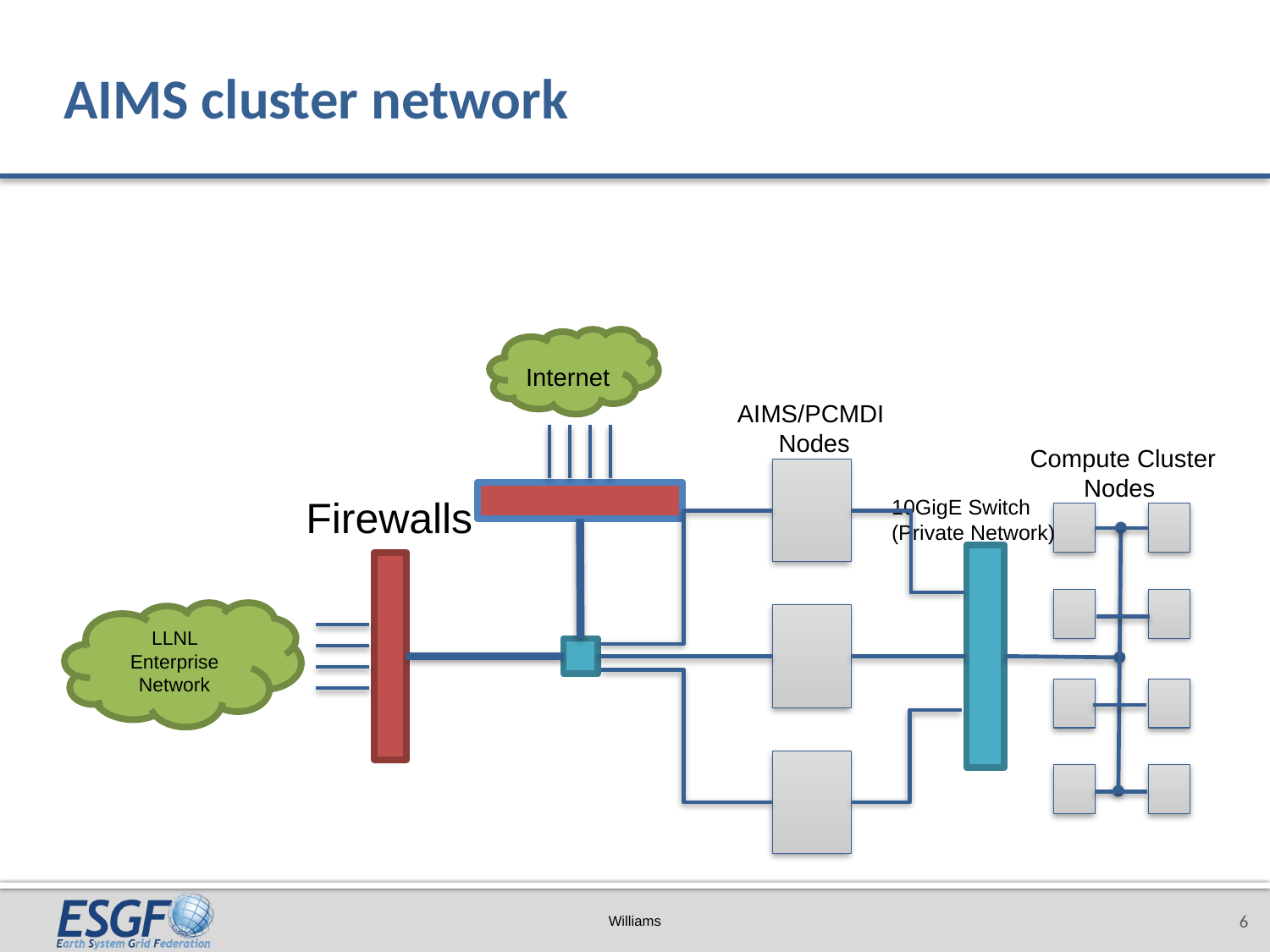

# AIMS cluster network
Internet
AIMS/PCMDI
Nodes

Compute Cluster
Nodes

Firewalls
10GigE Switch
(Private Network)

LLNL Enterprise Network